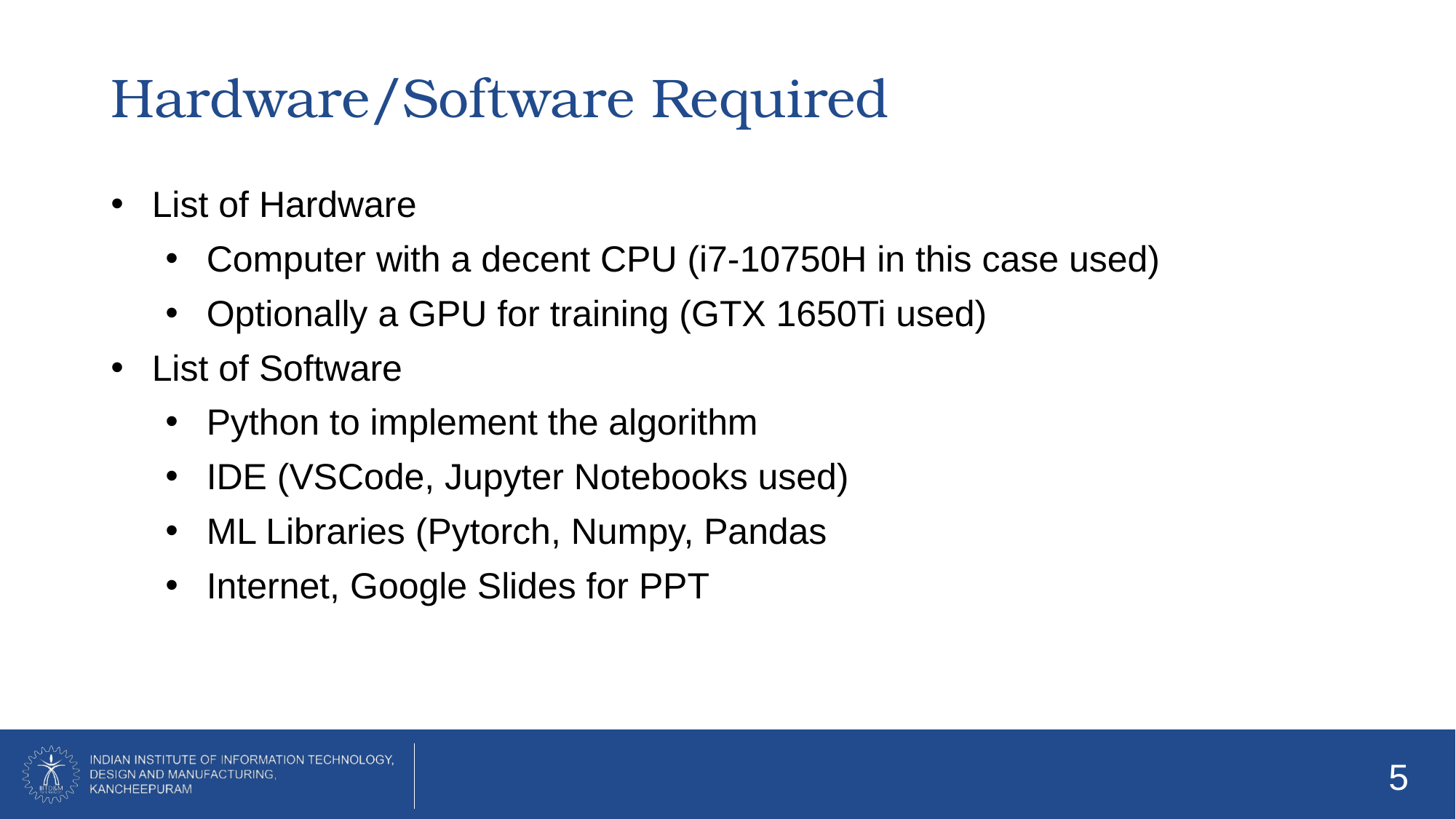

# Hardware/Software Required
List of Hardware
Computer with a decent CPU (i7-10750H in this case used)
Optionally a GPU for training (GTX 1650Ti used)
List of Software
Python to implement the algorithm
IDE (VSCode, Jupyter Notebooks used)
ML Libraries (Pytorch, Numpy, Pandas
Internet, Google Slides for PPT
5